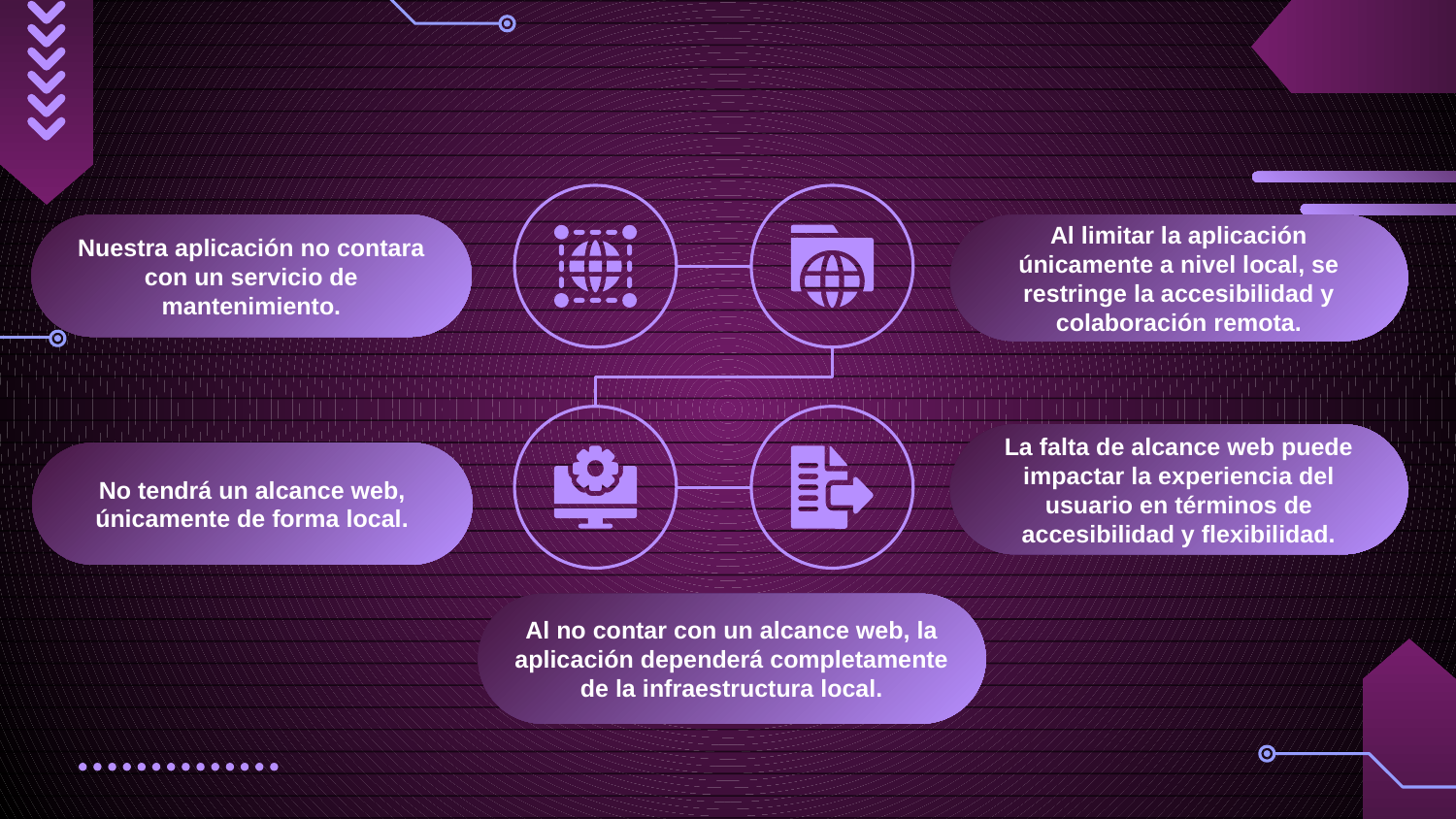

Nuestra aplicación no contara con un servicio de mantenimiento.
Al limitar la aplicación únicamente a nivel local, se restringe la accesibilidad y colaboración remota.

La falta de alcance web puede impactar la experiencia del usuario en términos de accesibilidad y flexibilidad.
No tendrá un alcance web, únicamente de forma local.

Al no contar con un alcance web, la aplicación dependerá completamente de la infraestructura local.